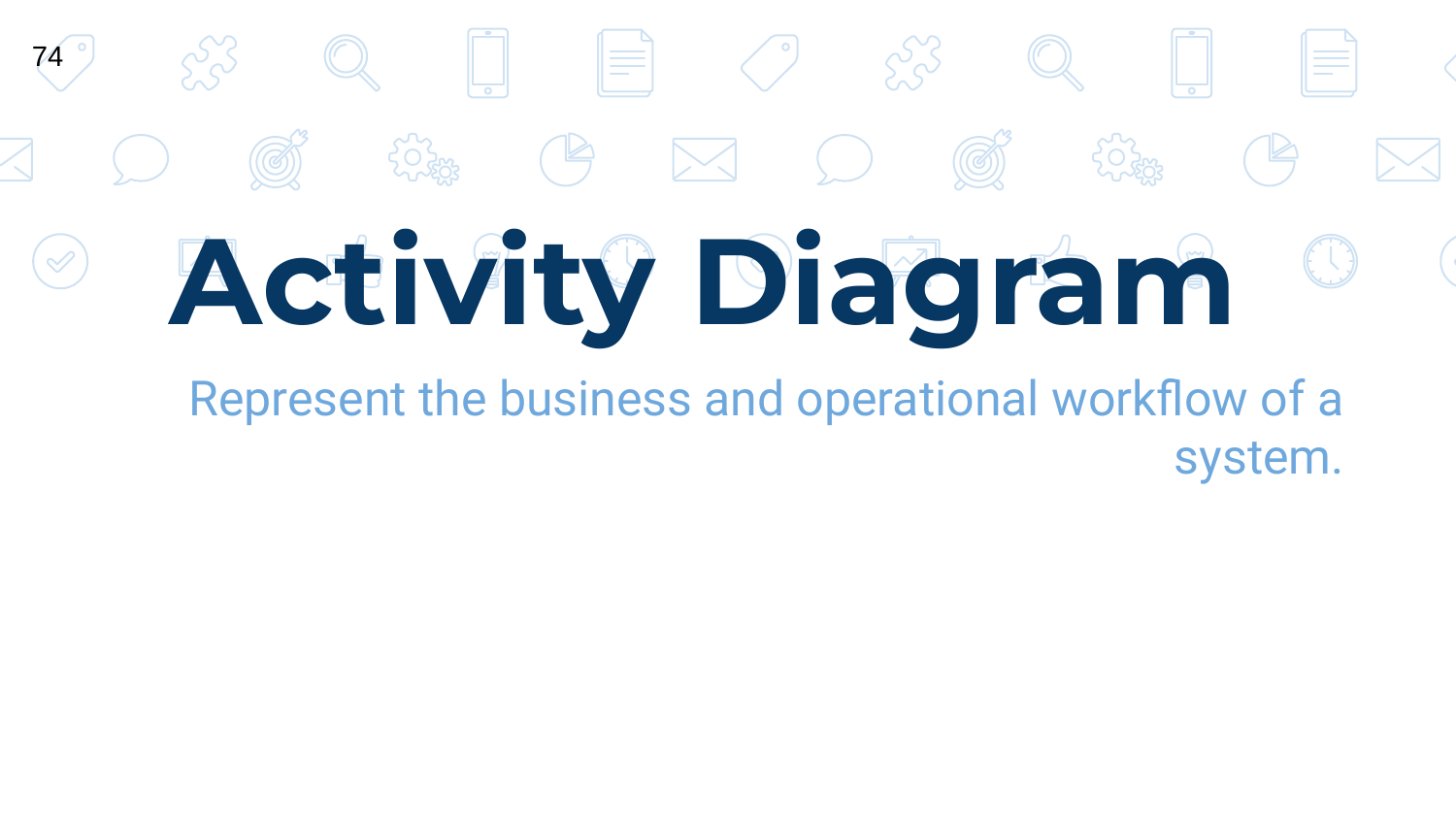

74
# Activity Diagram
Represent the business and operational workflow of a system.